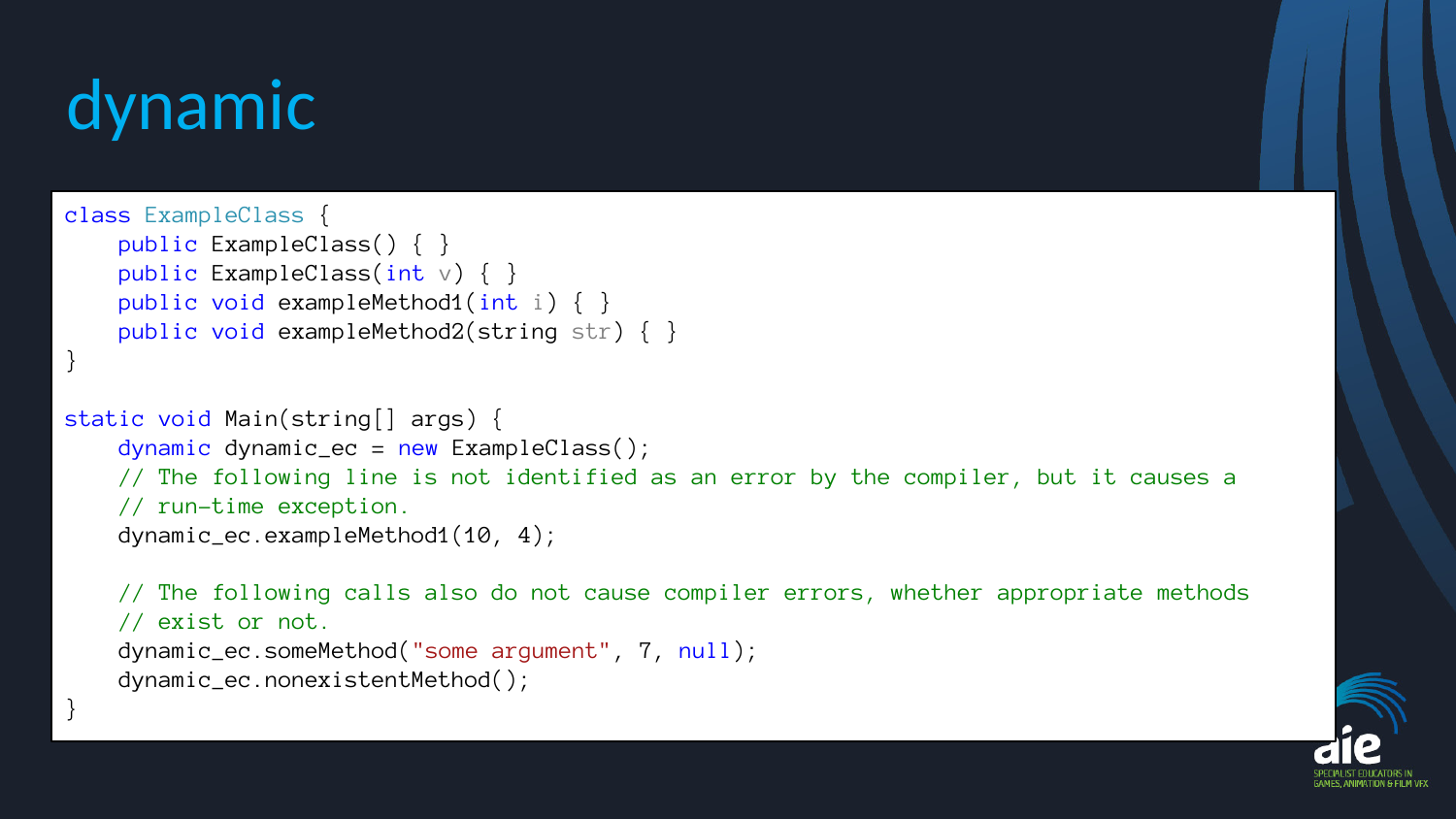

# dynamic

class ExampleClass {
    public ExampleClass() { }
    public ExampleClass(int v) { }
    public void exampleMethod1(int i) { }
    public void exampleMethod2(string str) { }
}

static void Main(string[] args) {
    dynamic dynamic_ec = new ExampleClass();
    // The following line is not identified as an error by the compiler, but it causes a
    // run-time exception.
    dynamic_ec.exampleMethod1(10, 4);

    // The following calls also do not cause compiler errors, whether appropriate methods
    // exist or not.
    dynamic_ec.someMethod("some argument", 7, null);
    dynamic_ec.nonexistentMethod();
}